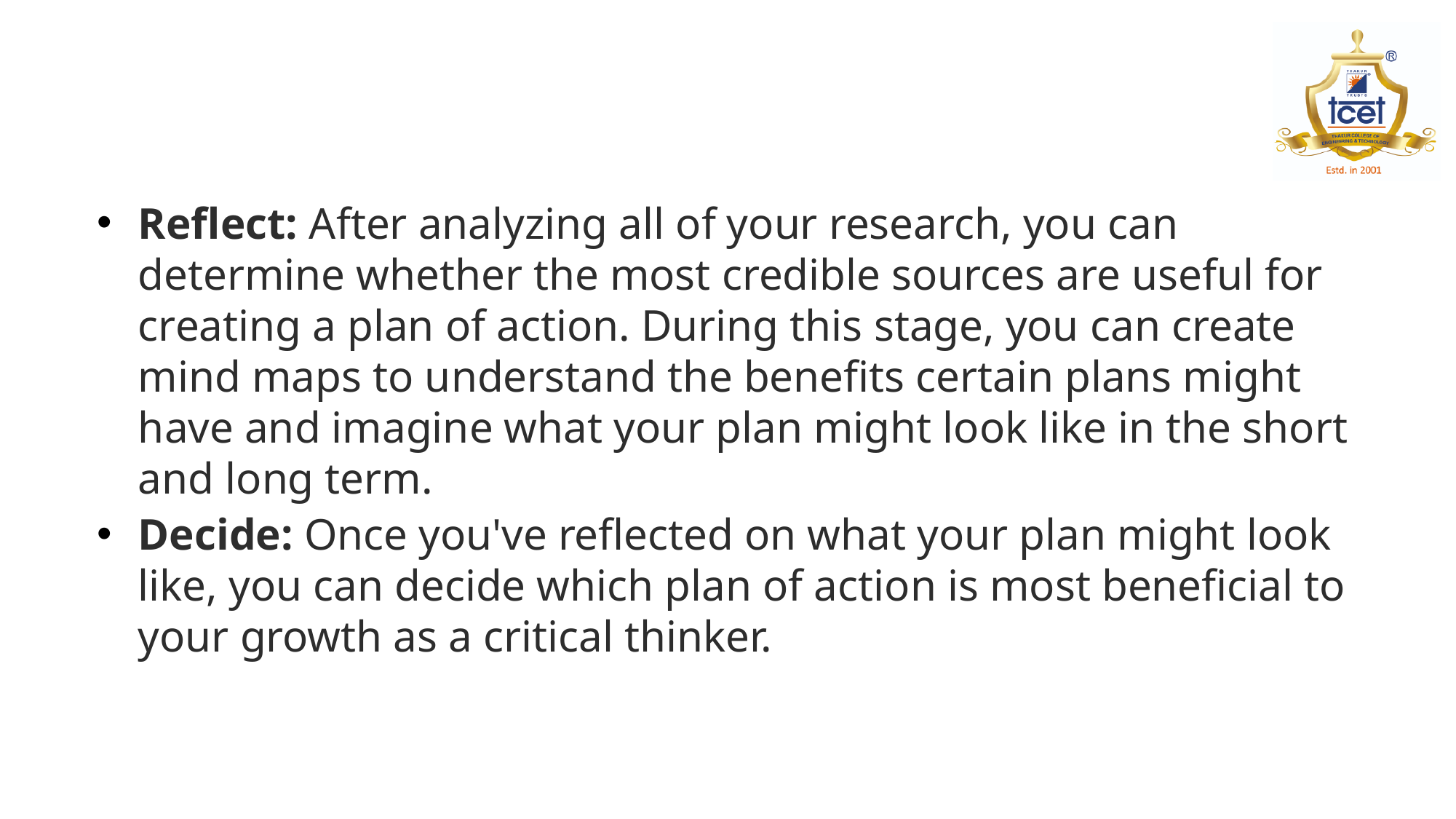

#
Reflect: After analyzing all of your research, you can determine whether the most credible sources are useful for creating a plan of action. During this stage, you can create mind maps to understand the benefits certain plans might have and imagine what your plan might look like in the short and long term.
Decide: Once you've reflected on what your plan might look like, you can decide which plan of action is most beneficial to your growth as a critical thinker.